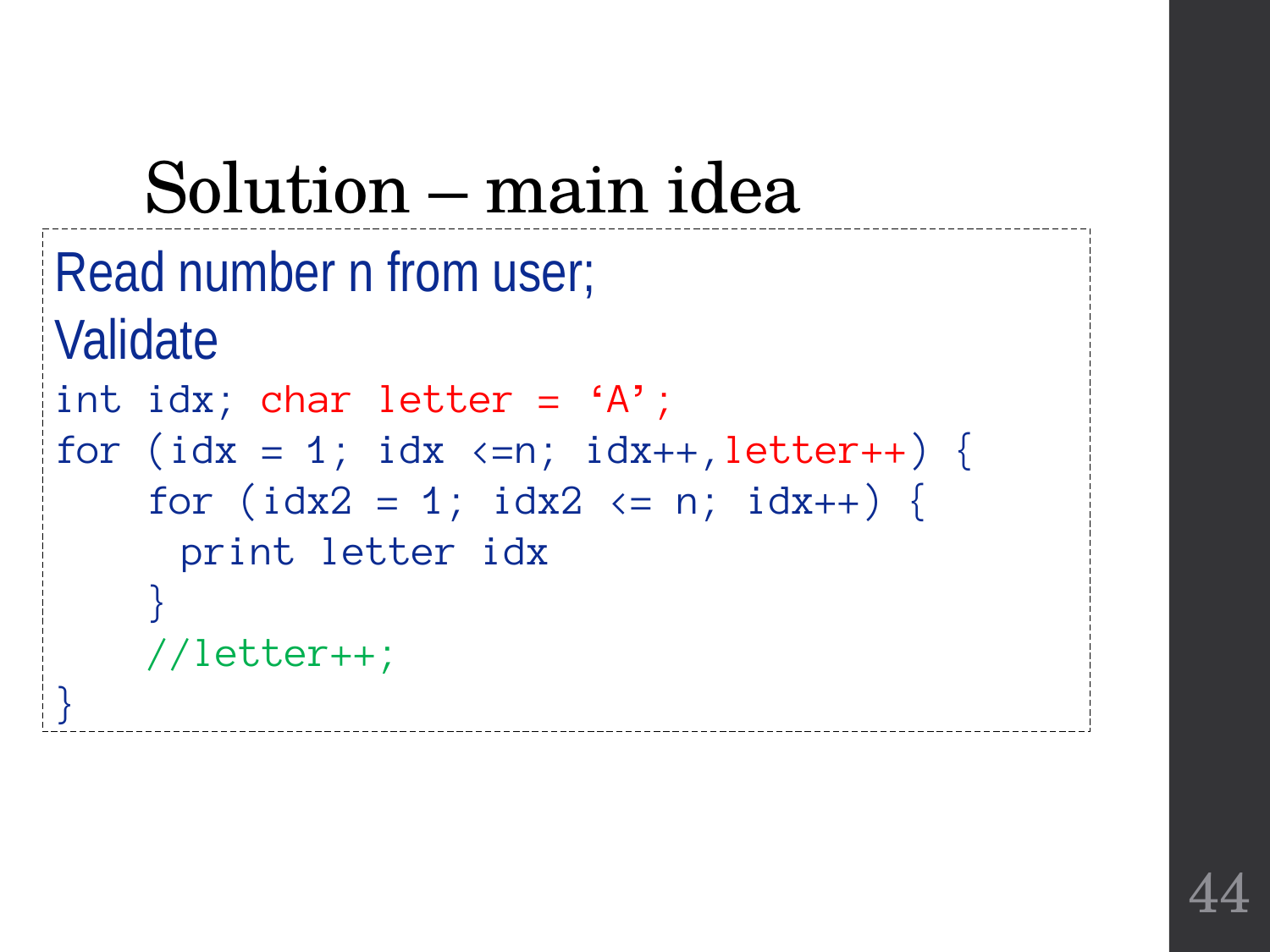

# Solution – main idea
Read number n from user;
Validate
int idx; char letter = ‘A’;
for (idx = 1; idx <=n; idx++,letter++) {
    for (idx2 = 1; idx2 <= n; idx++) {
	print letter idx
    }
    //letter++;
}

44